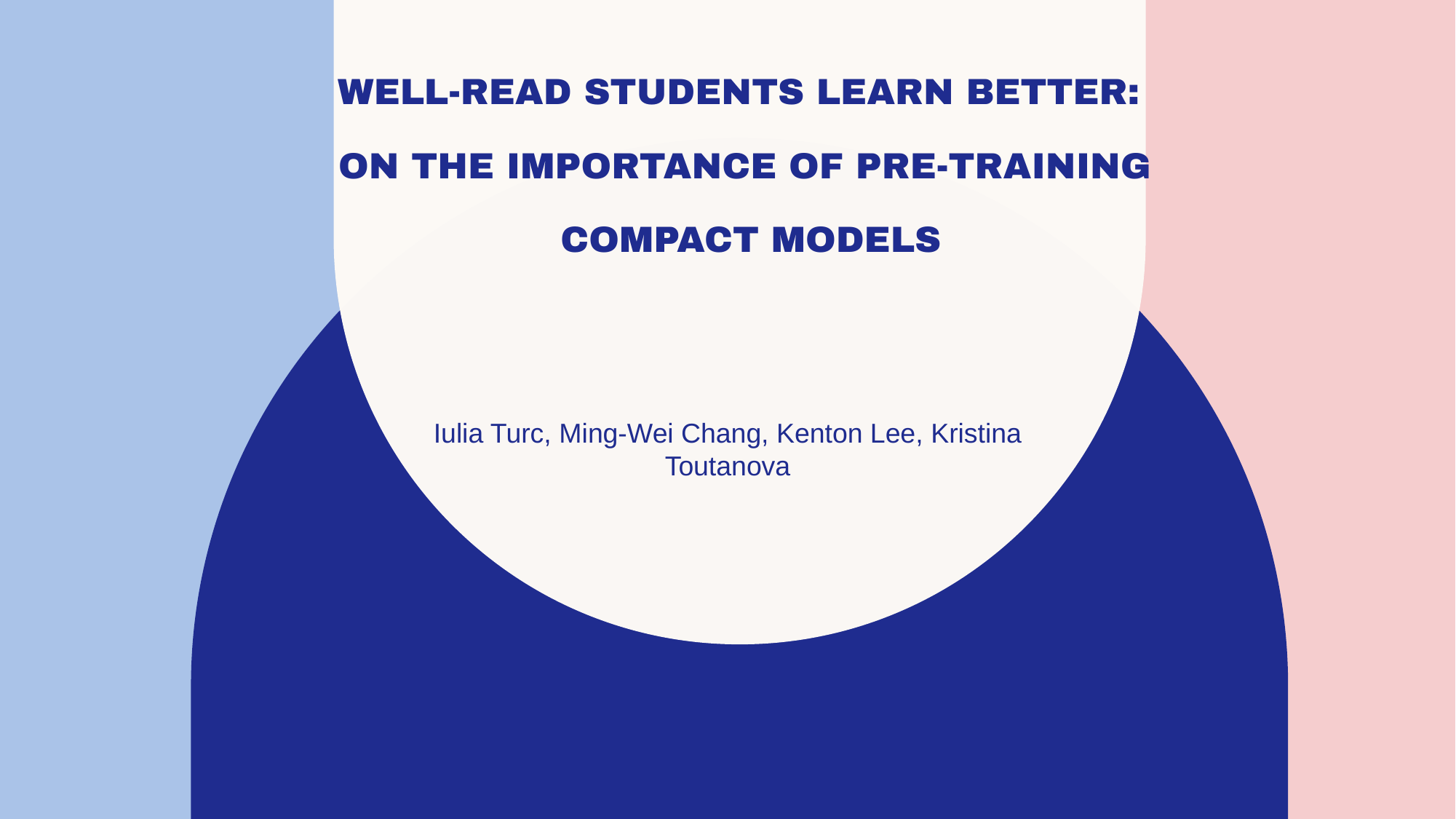

# WELL-READ STUDENTS LEARN BETTER: ON THE IMPORTANCE OF PRE-TRAINING COMPACT MODELS
Iulia Turc, Ming-Wei Chang, Kenton Lee, Kristina Toutanova